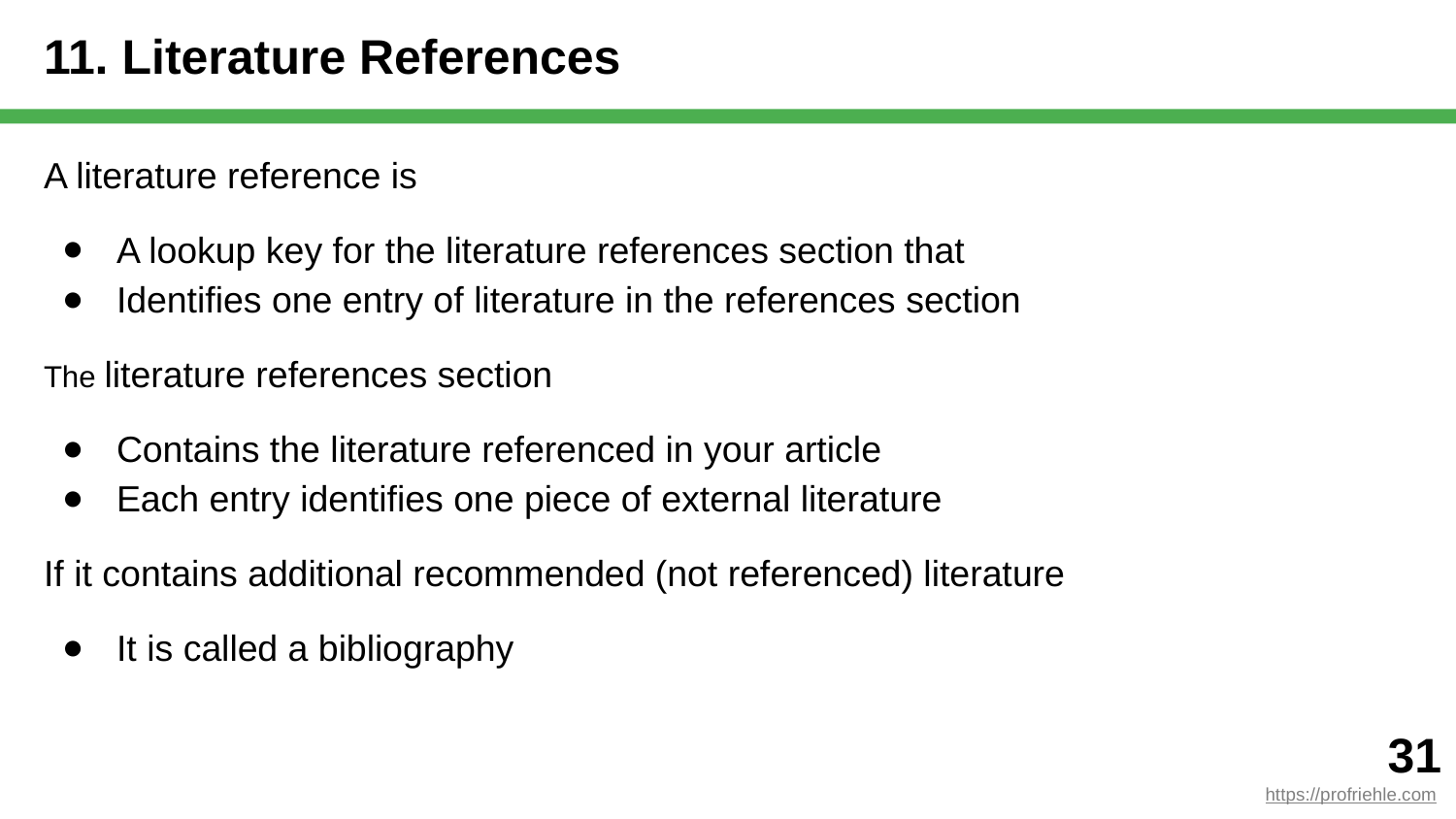

# 11. Literature References
A literature reference is
A lookup key for the literature references section that
Identifies one entry of literature in the references section
The literature references section
Contains the literature referenced in your article
Each entry identifies one piece of external literature
If it contains additional recommended (not referenced) literature
It is called a bibliography
31
https://profriehle.com